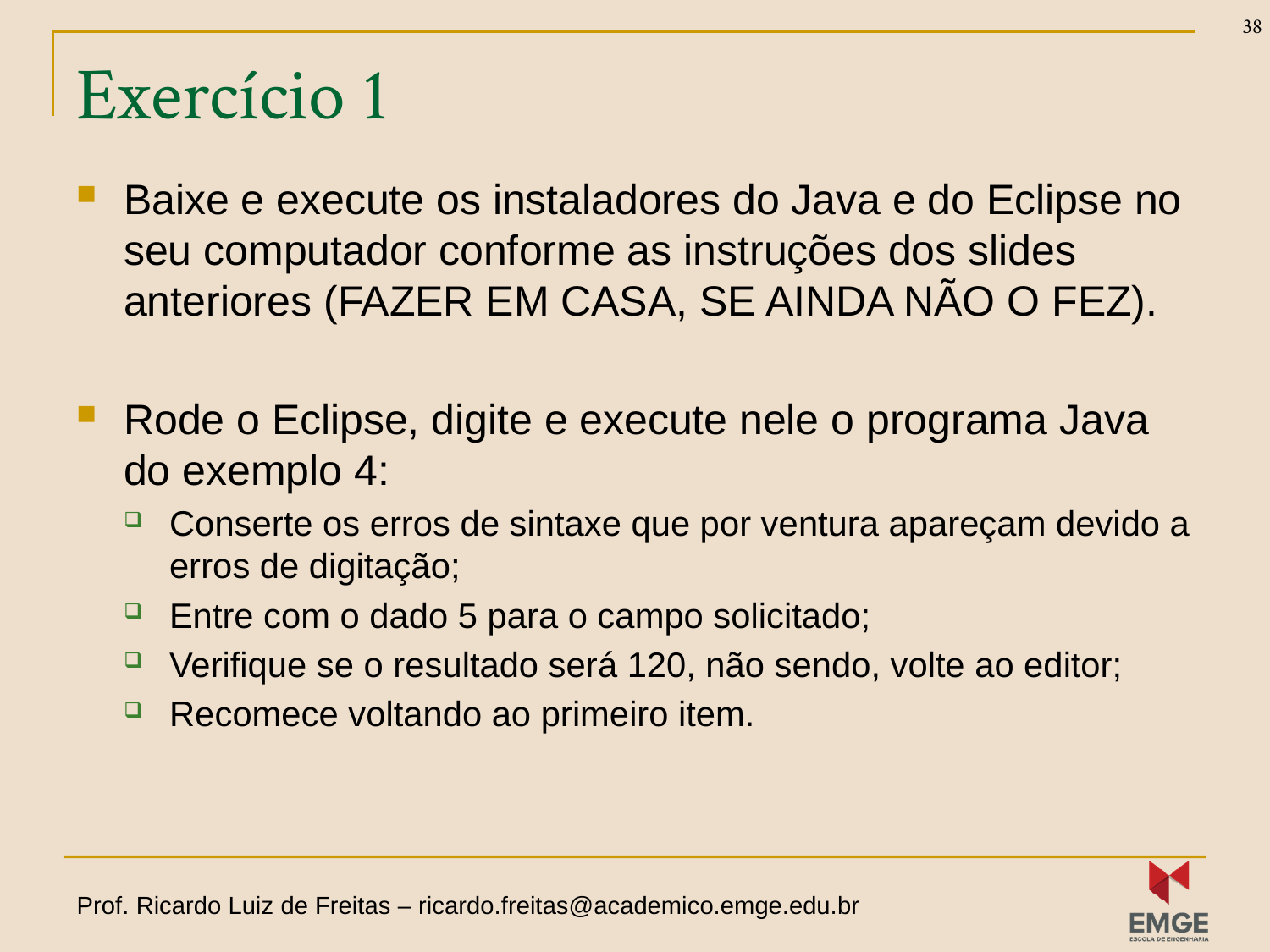

38
# Exercício 1
Baixe e execute os instaladores do Java e do Eclipse no seu computador conforme as instruções dos slides anteriores (FAZER EM CASA, SE AINDA NÃO O FEZ).

Rode o Eclipse, digite e execute nele o programa Java do exemplo 4:
Conserte os erros de sintaxe que por ventura apareçam devido a erros de digitação;
Entre com o dado 5 para o campo solicitado;
Verifique se o resultado será 120, não sendo, volte ao editor;
Recomece voltando ao primeiro item.